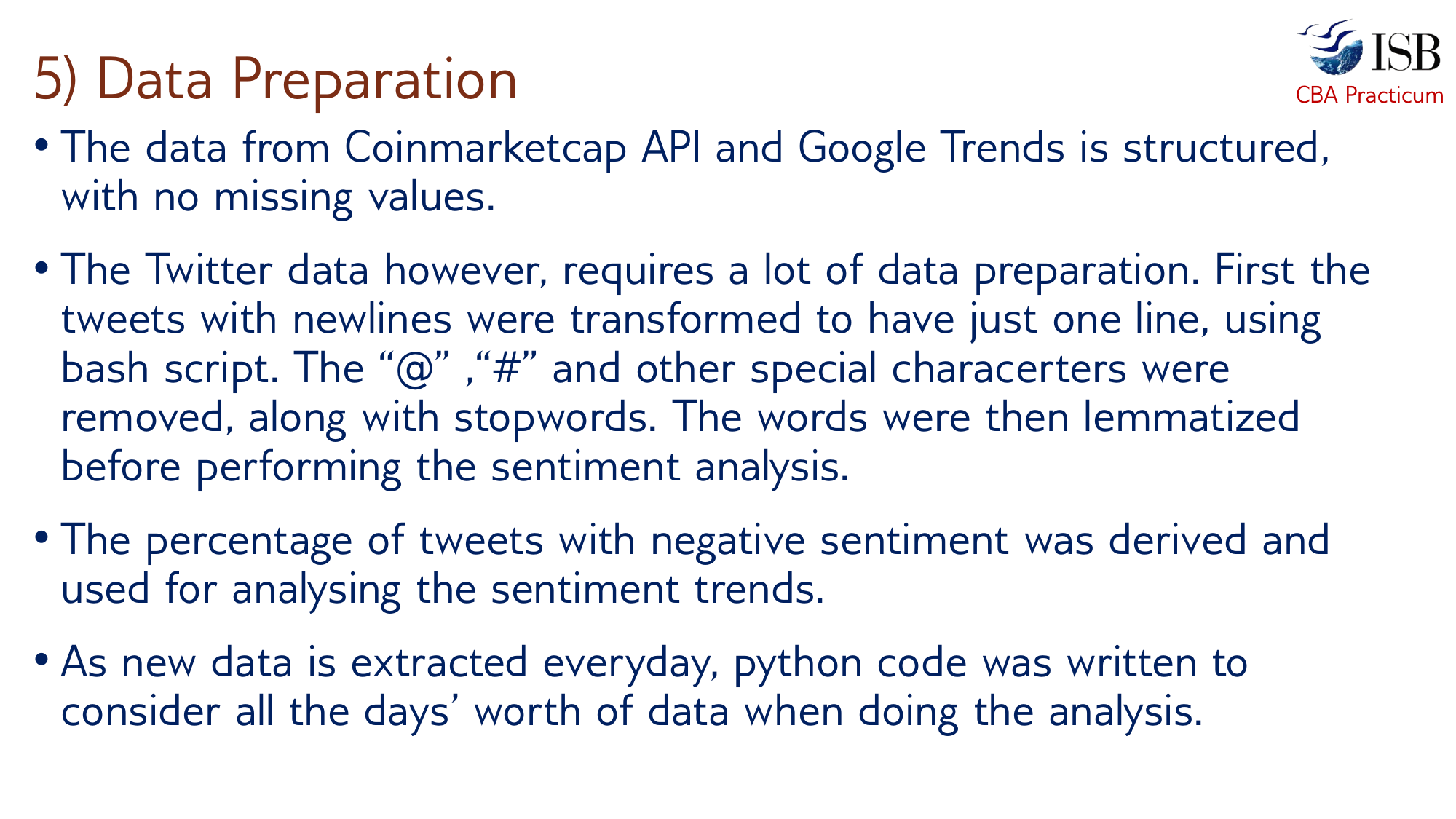

# 5) Data Preparation
The data from Coinmarketcap API and Google Trends is structured, with no missing values.
The Twitter data however, requires a lot of data preparation. First the tweets with newlines were transformed to have just one line, using bash script. The “@” ,“#” and other special characerters were removed, along with stopwords. The words were then lemmatized before performing the sentiment analysis.
The percentage of tweets with negative sentiment was derived and used for analysing the sentiment trends.
As new data is extracted everyday, python code was written to consider all the days’ worth of data when doing the analysis.
8